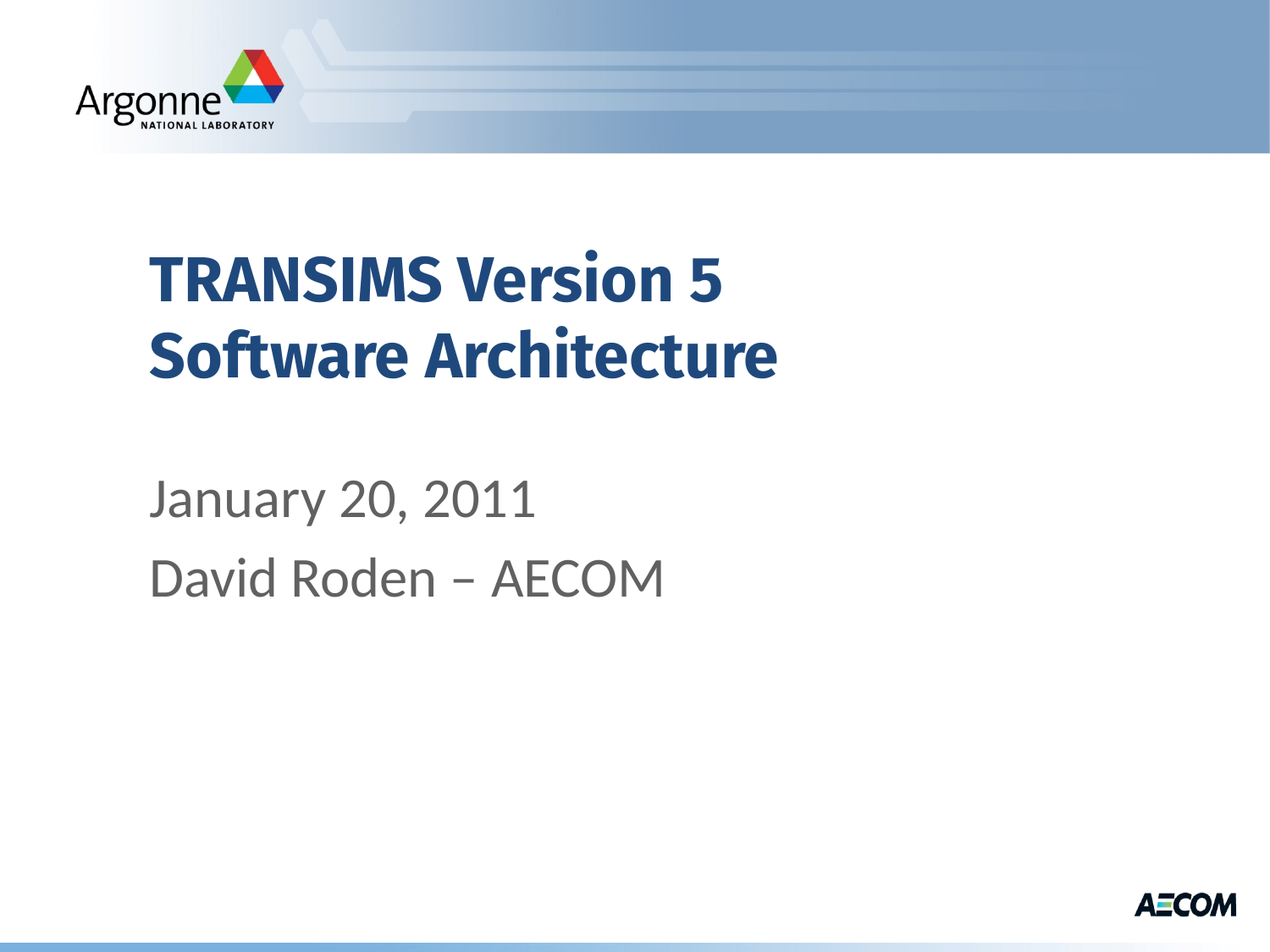

# TRANSIMS Version 5 Software Architecture
January 20, 2011
David Roden – AECOM